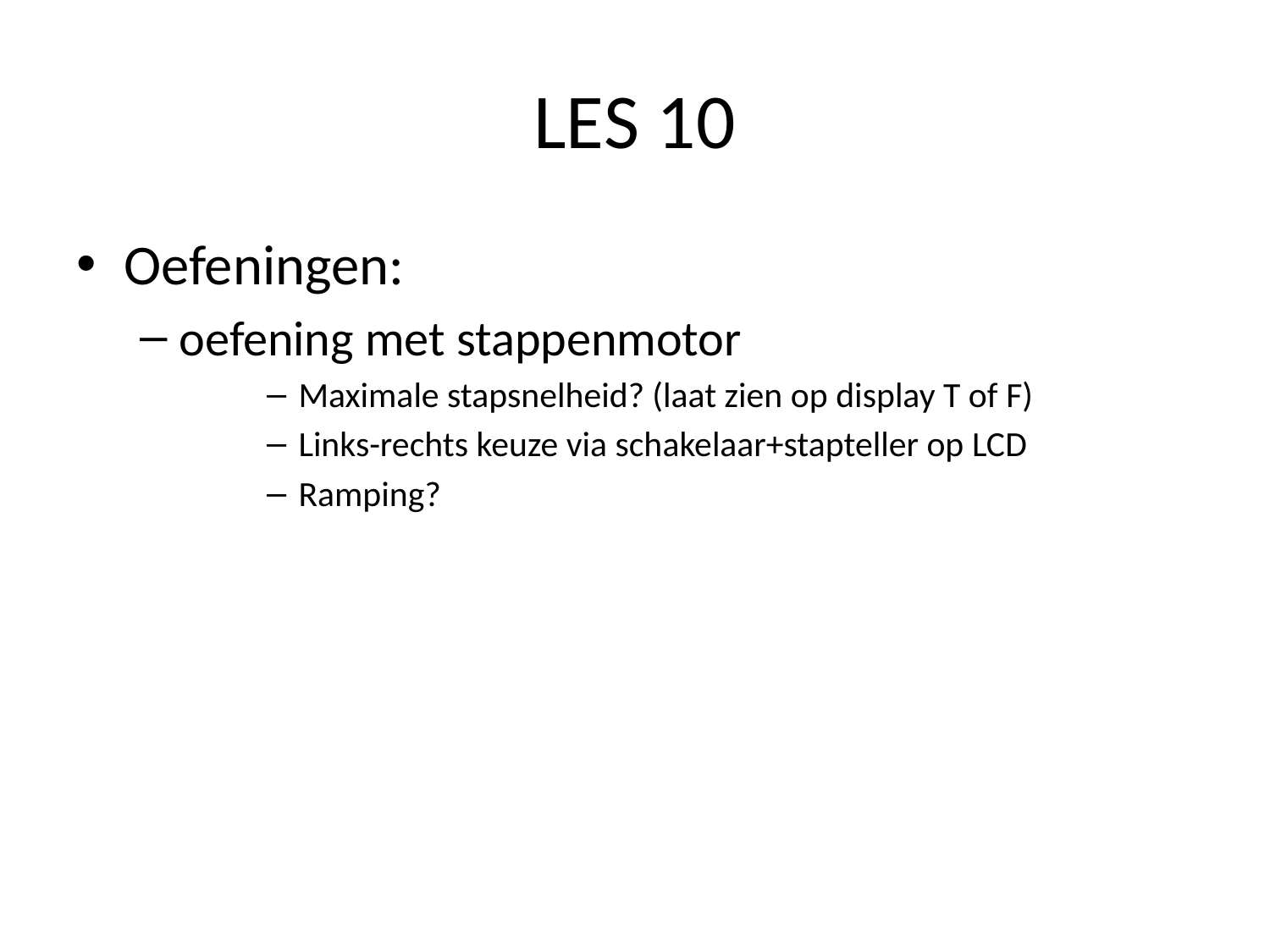

# LES 10
Oefeningen:
oefening met stappenmotor
Maximale stapsnelheid? (laat zien op display T of F)
Links-rechts keuze via schakelaar+stapteller op LCD
Ramping?